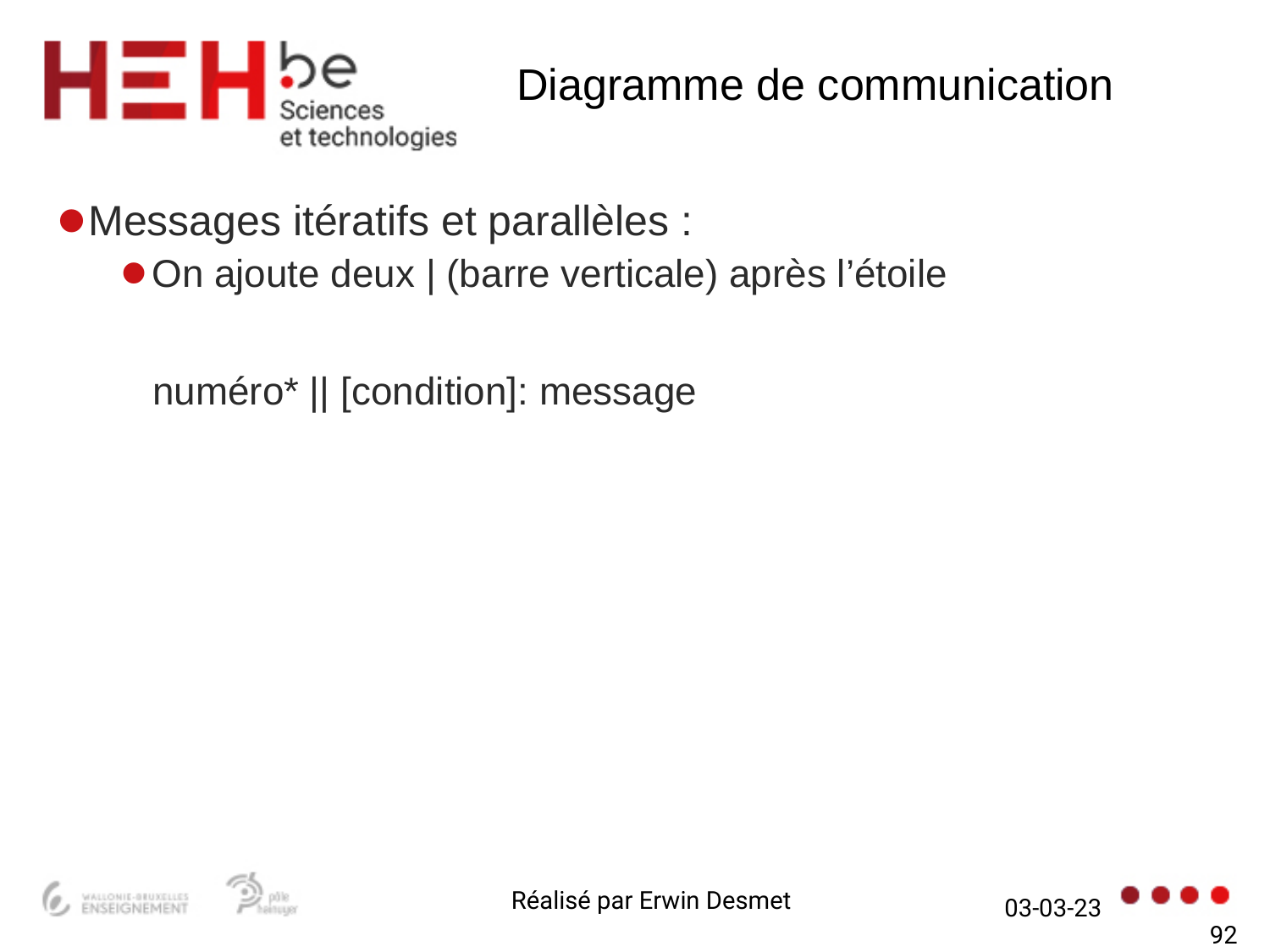

# Diagramme de communication
Messages itératifs et parallèles :
On ajoute deux | (barre verticale) après l’étoile

   numéro* || [condition]: message